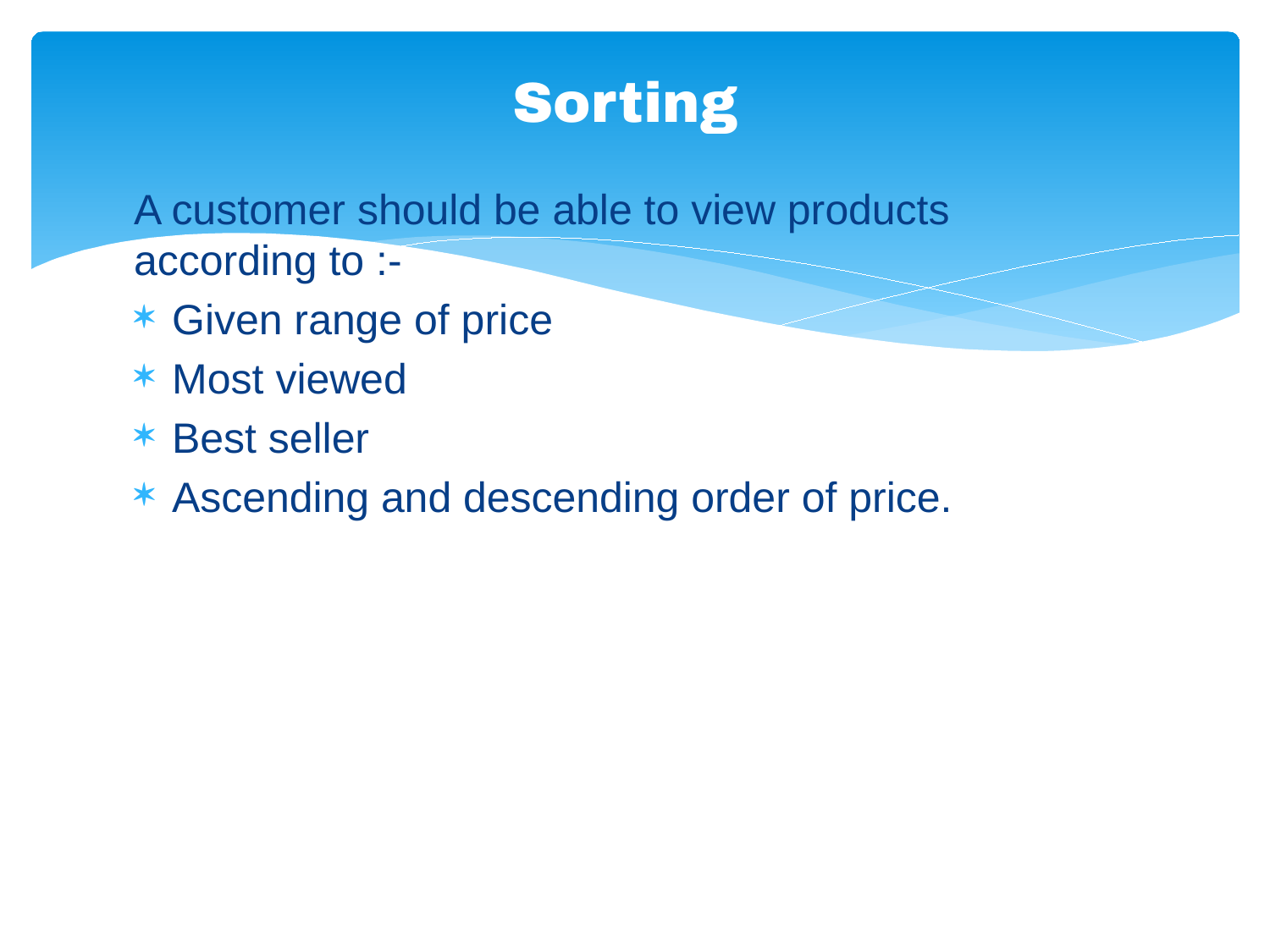

# Sorting
A customer should be able to view products according to :-
Given range of price
Most viewed
Best seller
Ascending and descending order of price.